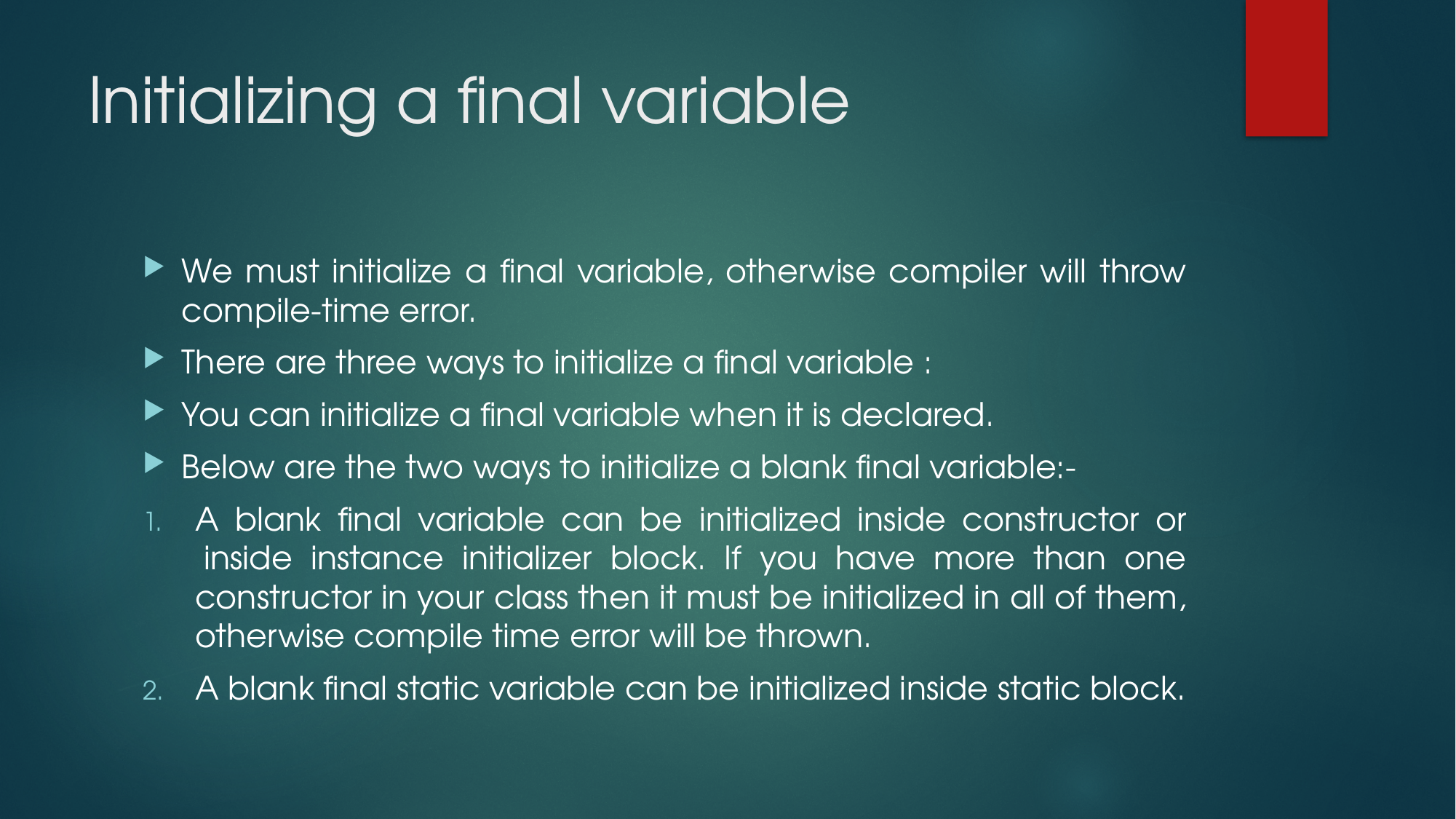

# Initializing a final variable
We must initialize a final variable, otherwise compiler will throw compile-time error.
There are three ways to initialize a final variable :
You can initialize a final variable when it is declared.
Below are the two ways to initialize a blank final variable:-
A blank final variable can be initialized inside constructor or  inside instance initializer block. If you have more than one constructor in your class then it must be initialized in all of them, otherwise compile time error will be thrown.
A blank final static variable can be initialized inside static block.